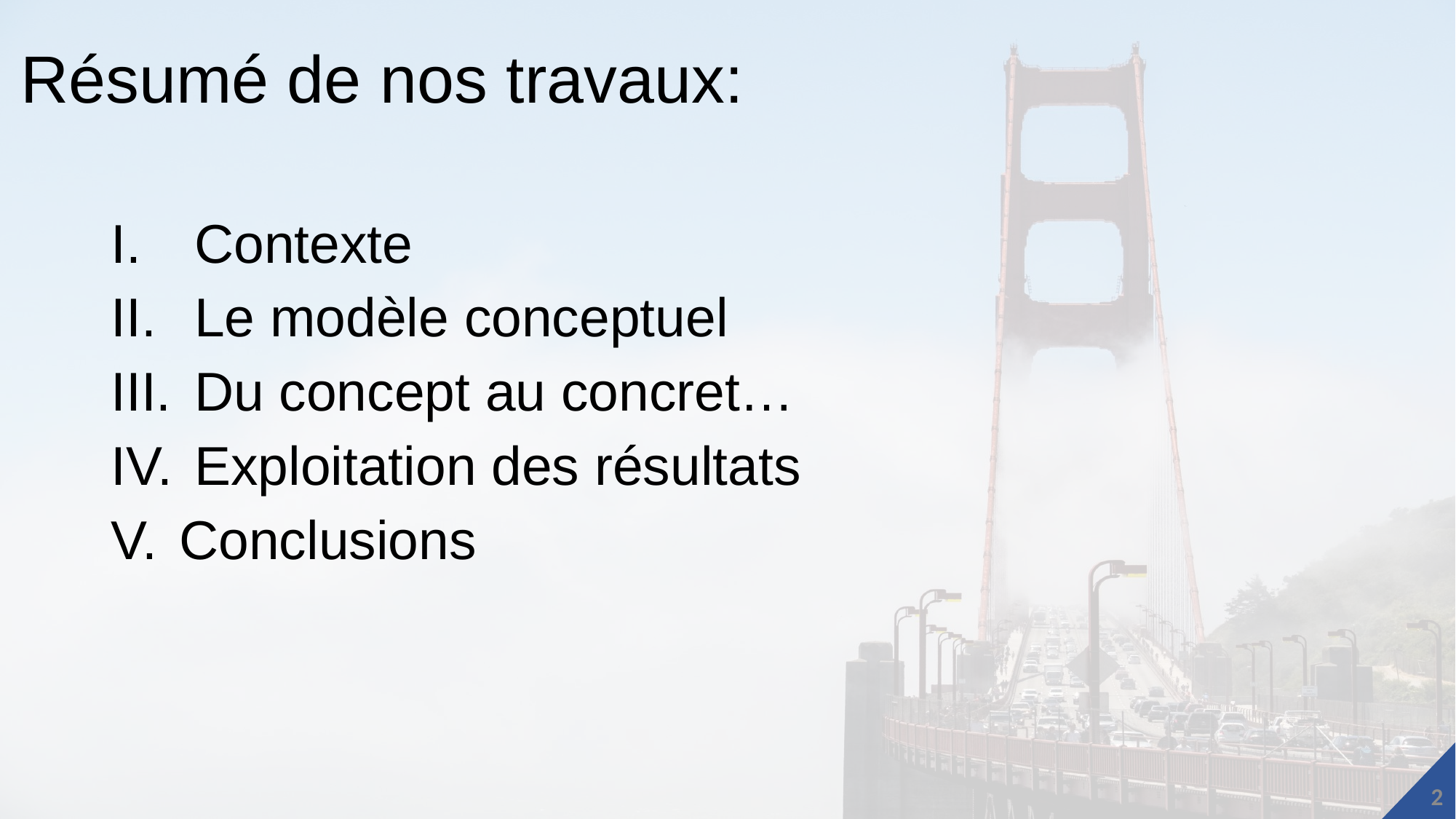

# Résumé de nos travaux:
 Contexte
 Le modèle conceptuel
 Du concept au concret…
 Exploitation des résultats
Conclusions
2